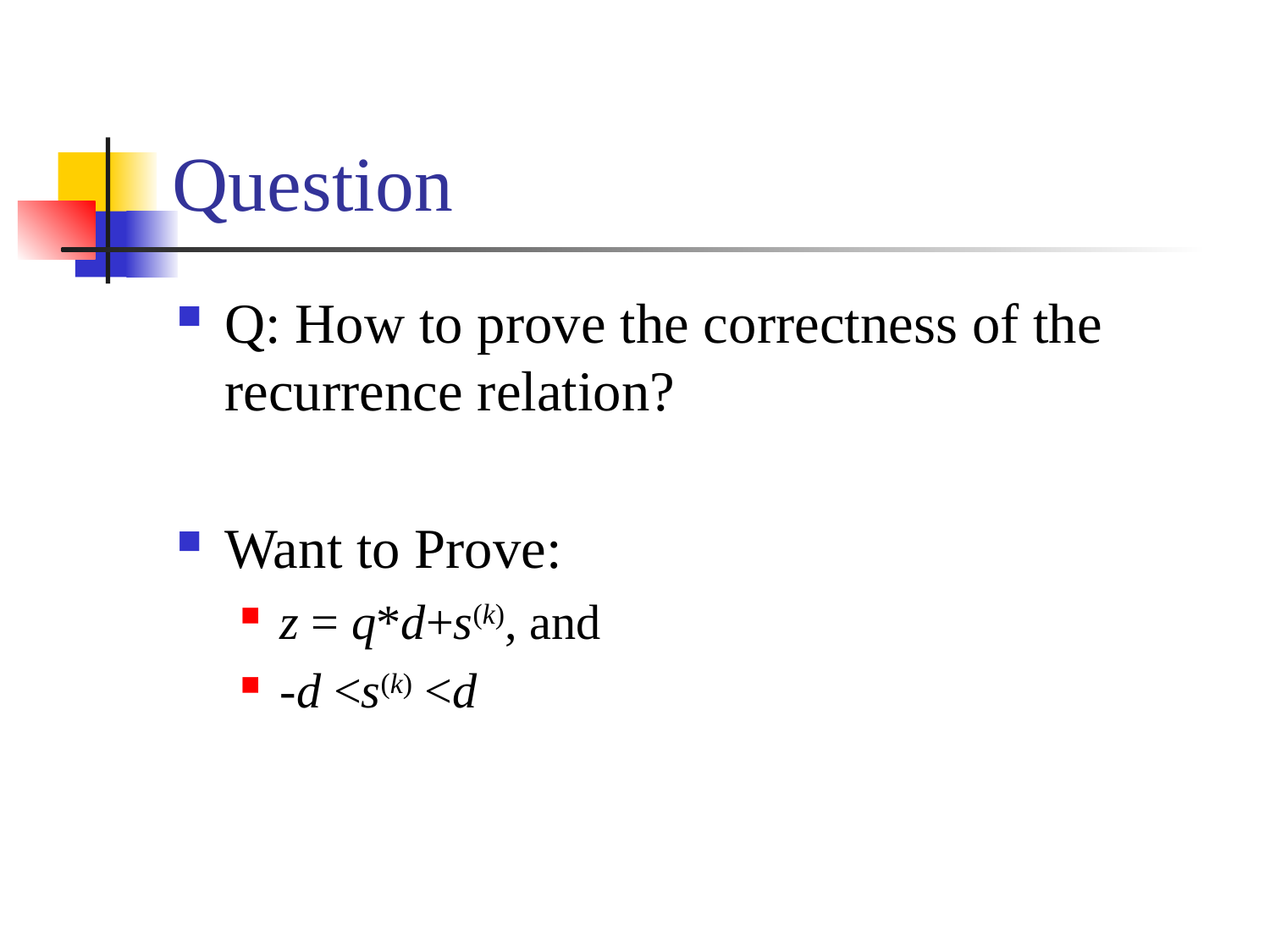

# Question
Q: How to prove the correctness of the recurrence relation?

Want to Prove:
z = q*d+s(k), and
-d <s(k) <d